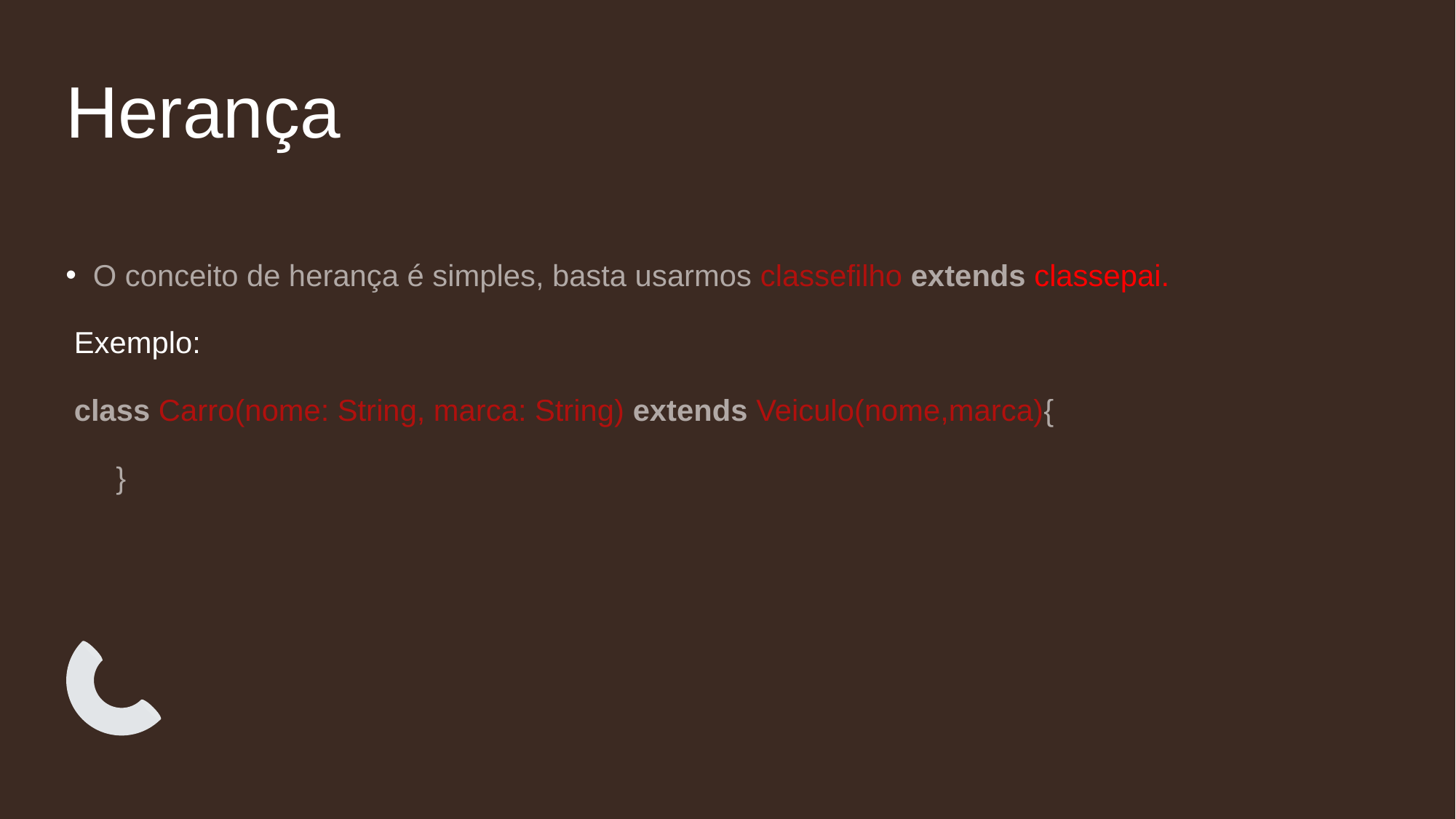

# Herança
O conceito de herança é simples, basta usarmos classefilho extends classepai.
 Exemplo:
 class Carro(nome: String, marca: String) extends Veiculo(nome,marca){
      }